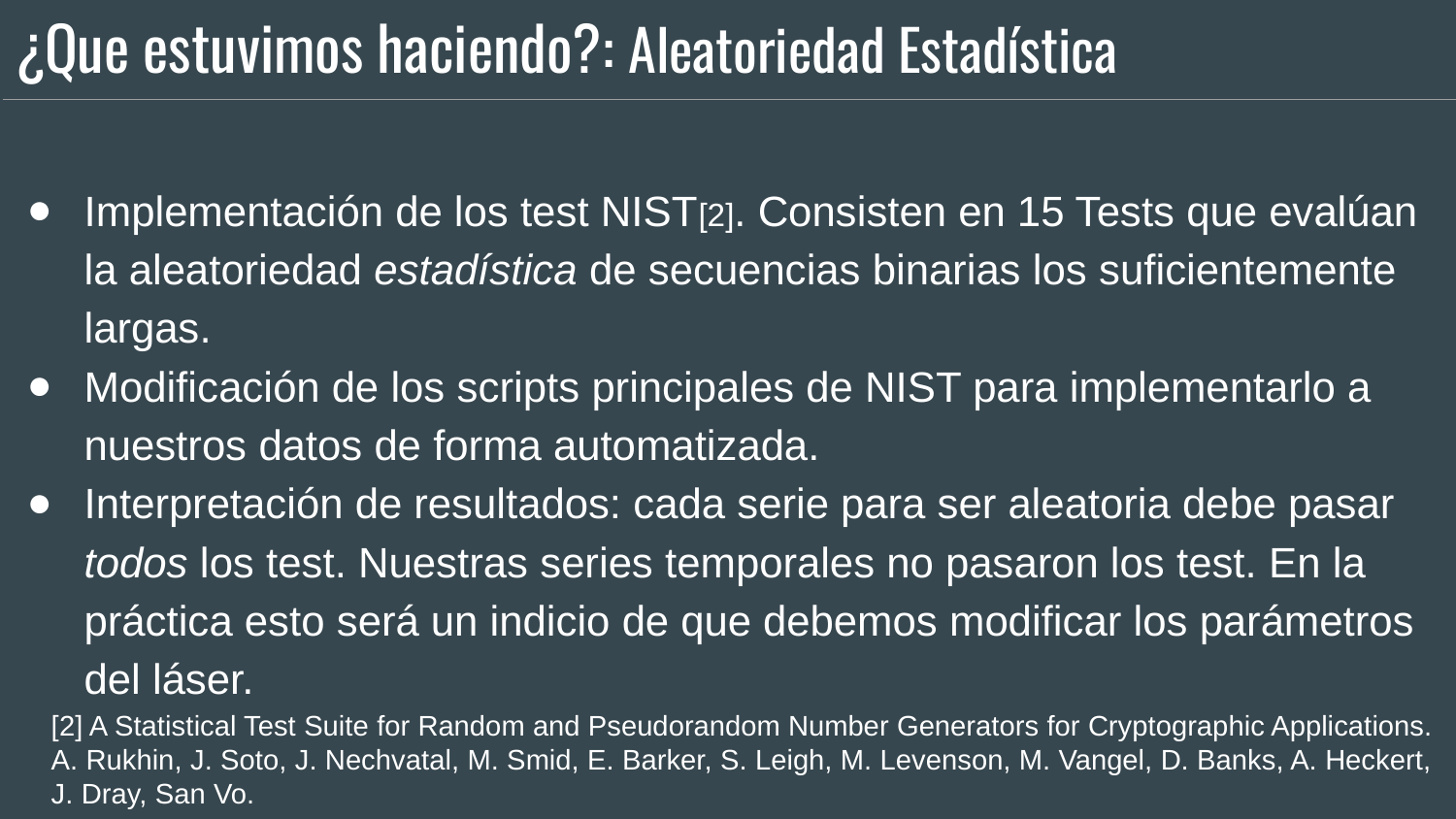

# ¿Que estuvimos haciendo?: Aleatoriedad Estadística

Implementación de los test NIST[2]. Consisten en 15 Tests que evalúan la aleatoriedad estadística de secuencias binarias los suficientemente largas.
Modificación de los scripts principales de NIST para implementarlo a nuestros datos de forma automatizada.
Interpretación de resultados: cada serie para ser aleatoria debe pasar todos los test. Nuestras series temporales no pasaron los test. En la práctica esto será un indicio de que debemos modificar los parámetros del láser.

[2] A Statistical Test Suite for Random and Pseudorandom Number Generators for Cryptographic Applications. A. Rukhin, J. Soto, J. Nechvatal, M. Smid, E. Barker, S. Leigh, M. Levenson, M. Vangel, D. Banks, A. Heckert, J. Dray, San Vo.